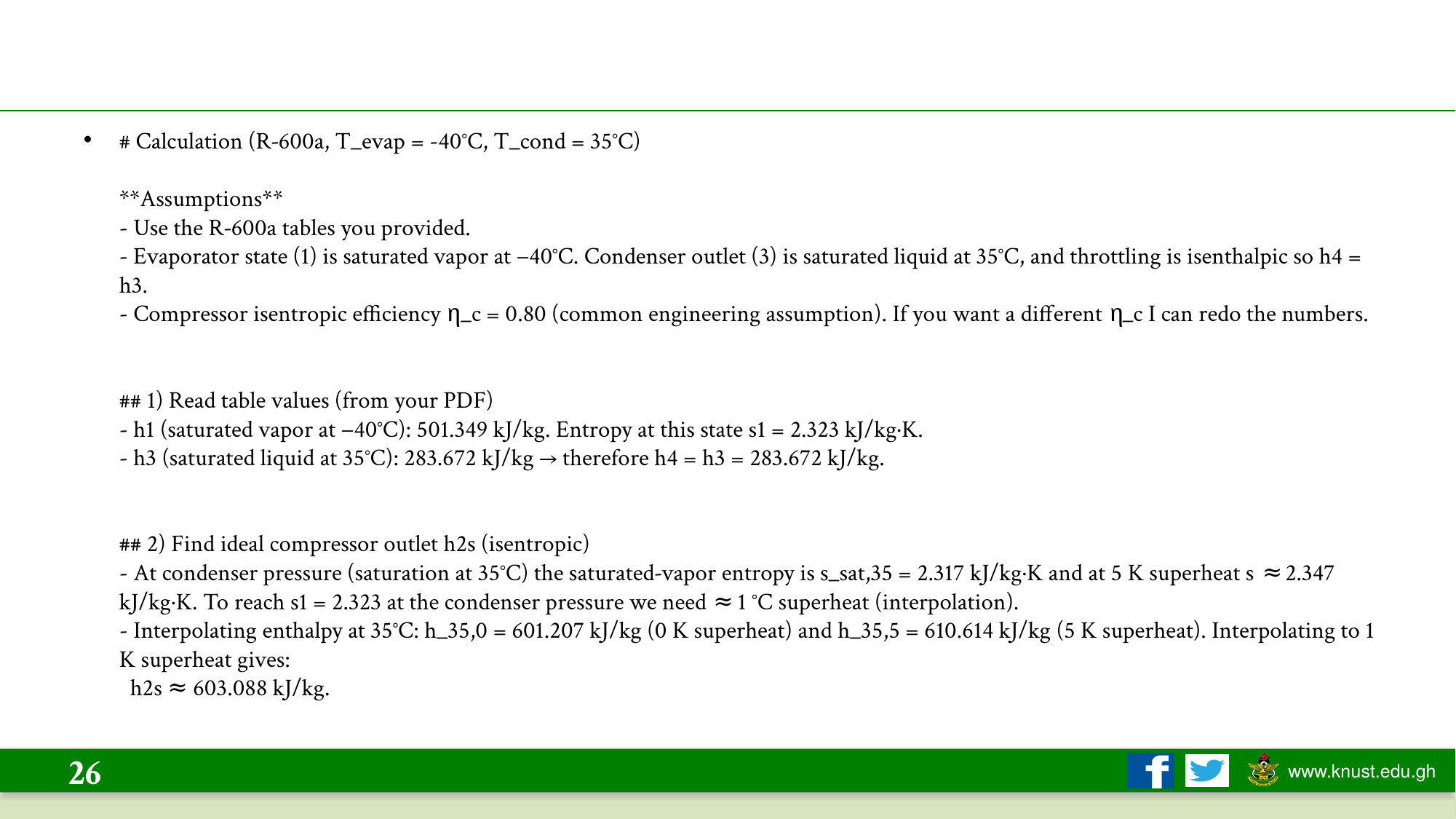

#
# Calculation (R‑600a, T_evap = -40°C, T_cond = 35°C) **Assumptions** - Use the R‑600a tables you provided. - Evaporator state (1) is saturated vapor at −40°C. Condenser outlet (3) is saturated liquid at 35°C, and throttling is isenthalpic so h4 = h3. - Compressor isentropic efficiency η_c = 0.80 (common engineering assumption). If you want a different η_c I can redo the numbers. ## 1) Read table values (from your PDF) - h1 (saturated vapor at −40°C): 501.349 kJ/kg. Entropy at this state s1 = 2.323 kJ/kg·K. - h3 (saturated liquid at 35°C): 283.672 kJ/kg → therefore h4 = h3 = 283.672 kJ/kg. ## 2) Find ideal compressor outlet h2s (isentropic) - At condenser pressure (saturation at 35°C) the saturated‑vapor entropy is s_sat,35 = 2.317 kJ/kg·K and at 5 K superheat s ≈ 2.347 kJ/kg·K. To reach s1 = 2.323 at the condenser pressure we need ≈ 1 °C superheat (interpolation). - Interpolating enthalpy at 35°C: h_35,0 = 601.207 kJ/kg (0 K superheat) and h_35,5 = 610.614 kJ/kg (5 K superheat). Interpolating to 1 K superheat gives: h2s ≈ 603.088 kJ/kg.
26